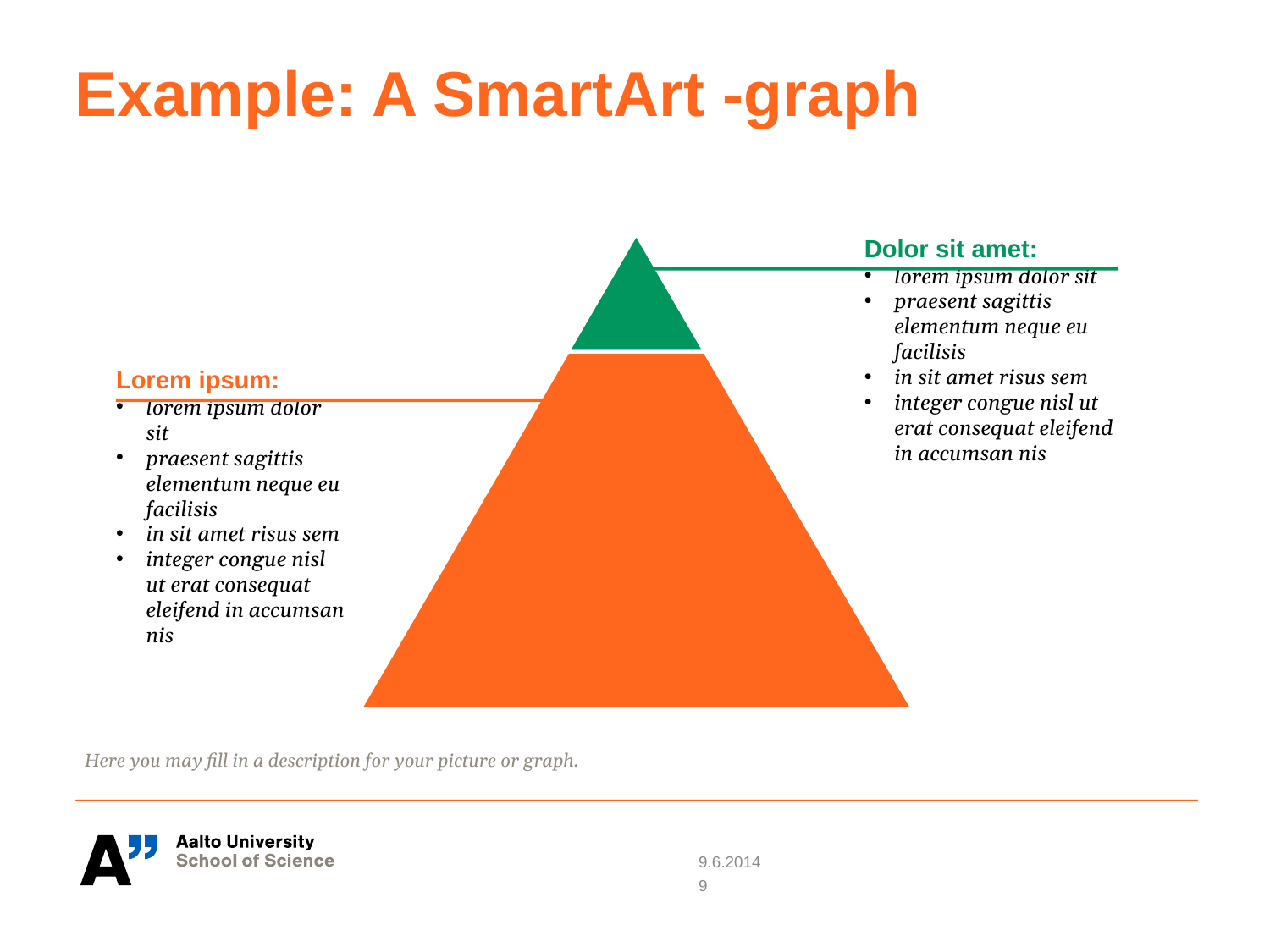

Example: A SmartArt -graph
Dolor sit amet:
lorem ipsum dolor sit
praesent sagittis elementum neque eu facilisis
in sit amet risus sem
integer congue nisl ut erat consequat eleifend in accumsan nis

Lorem ipsum:
lorem ipsum dolor sit
praesent sagittis elementum neque eu facilisis
in sit amet risus sem
integer congue nisl ut erat consequat eleifend in accumsan nis

Here you may fill in a description for your picture or graph.
9.6.2014
9